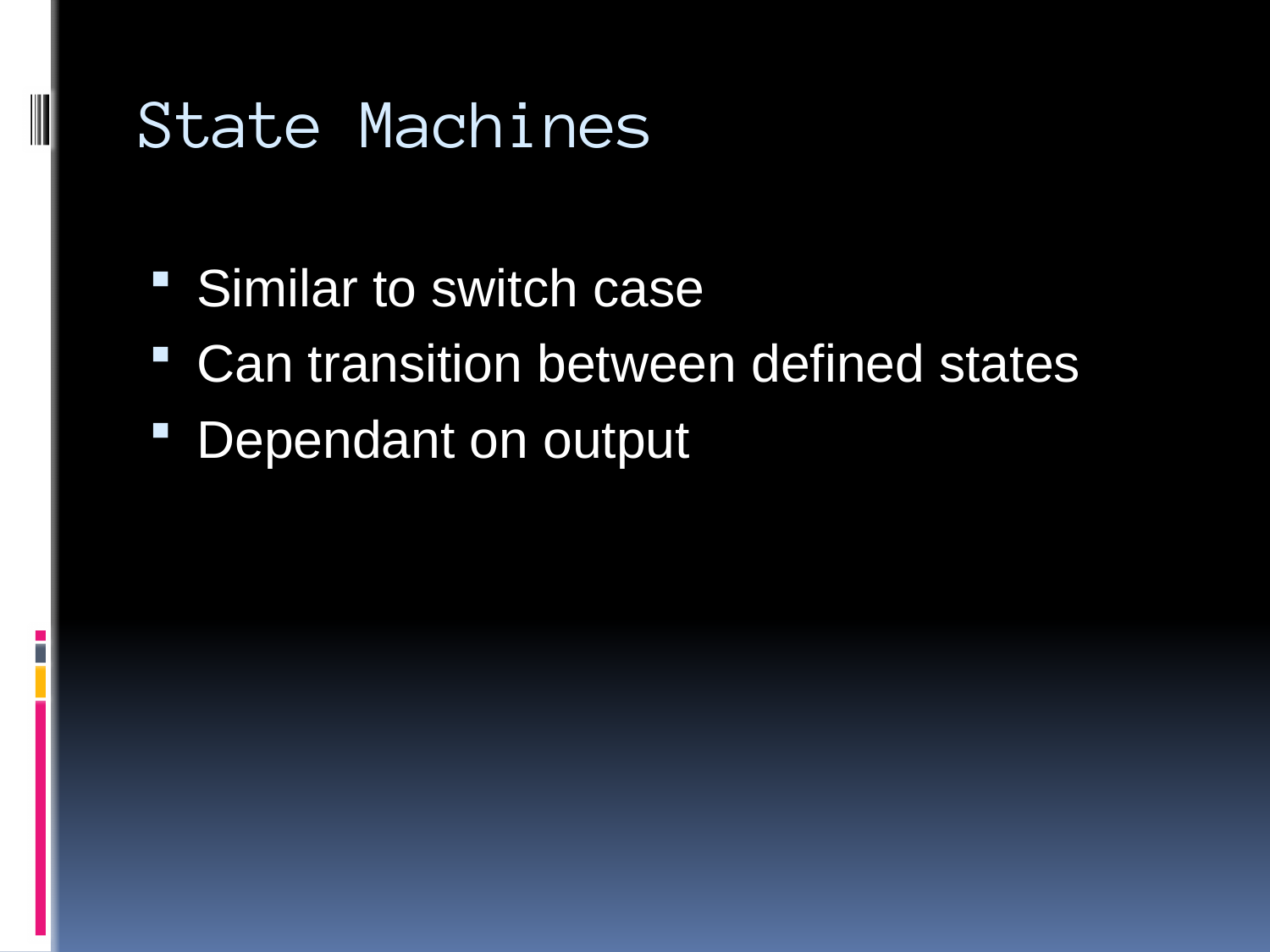

# State Machines
Similar to switch case
Can transition between defined states
Dependant on output